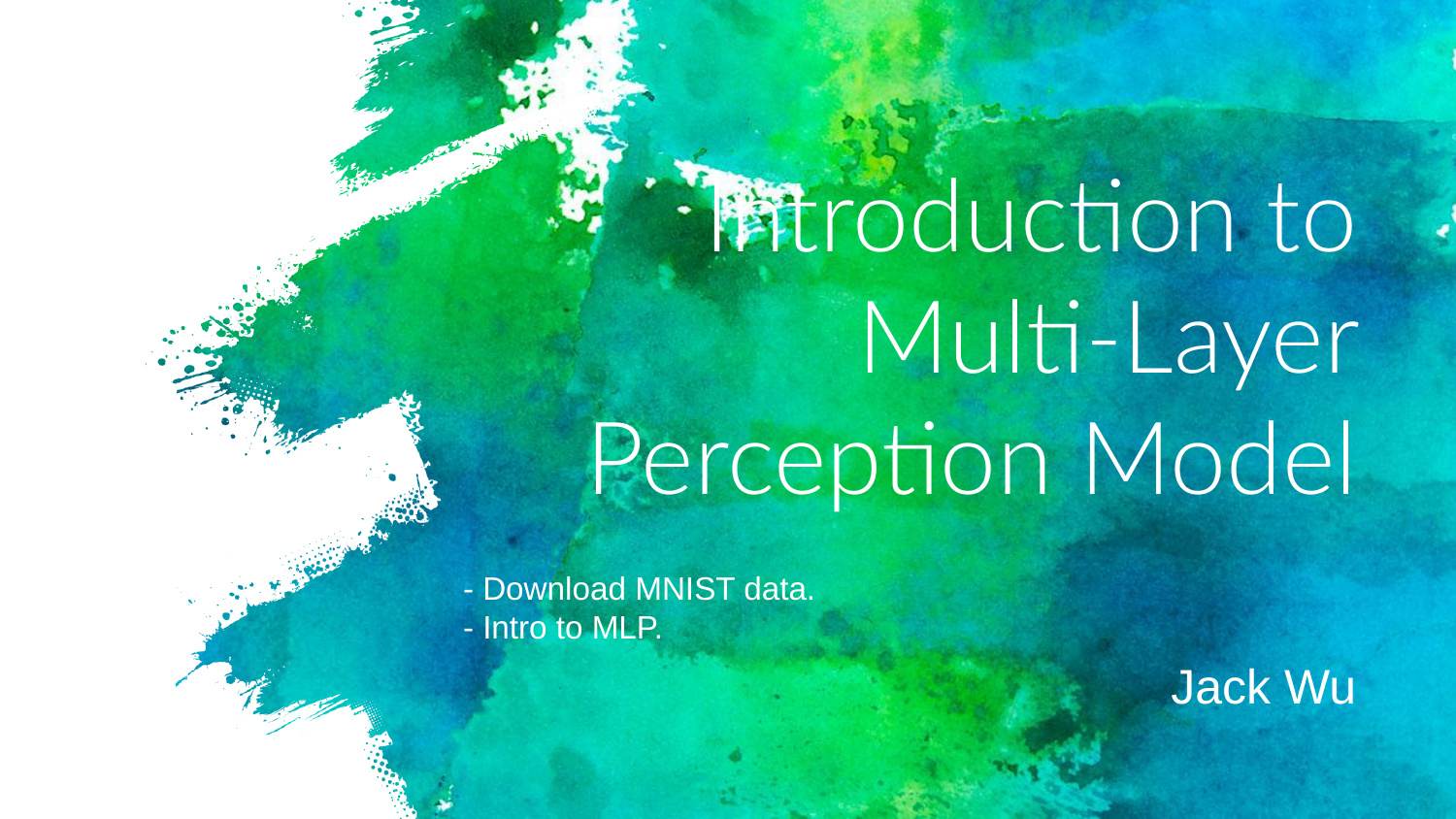

# Introduction to Multi-Layer Perception Model
- Download MNIST data.
- Intro to MLP.
Jack Wu